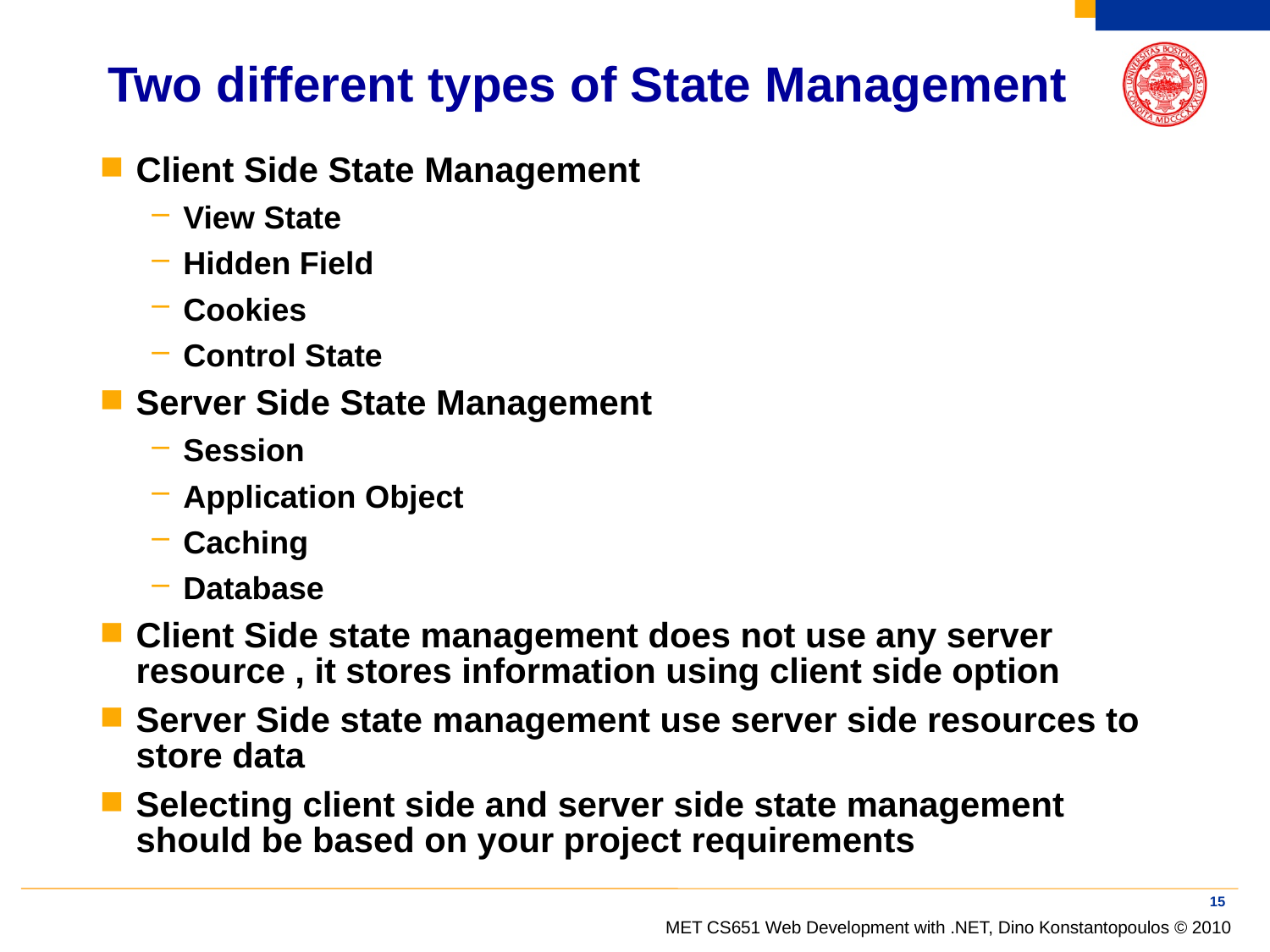

# Two different types of State Management
Client Side State Management
View State
Hidden Field
Cookies
Control State
Server Side State Management
Session
Application Object
Caching
Database
Client Side state management does not use any server resource , it stores information using client side option
Server Side state management use server side resources to store data
Selecting client side and server side state management should be based on your project requirements

15